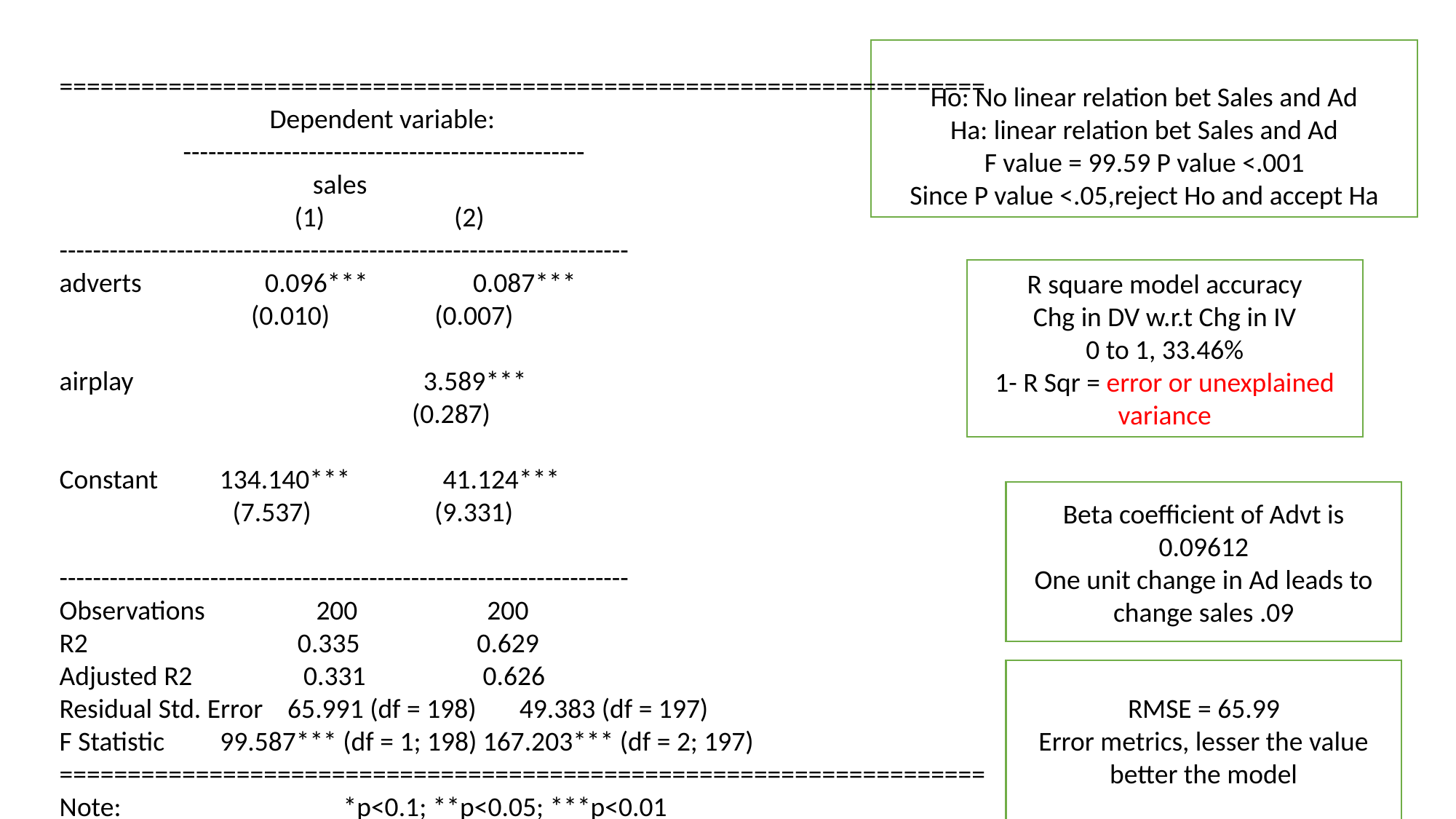

Ho: No linear relation bet Sales and Ad
Ha: linear relation bet Sales and Ad
F value = 99.59 P value <.001
Since P value <.05,reject Ho and accept Ha
====================================================================
                                  Dependent variable:
                    ------------------------------------------------
                                         sales
                                      (1)                     (2)
--------------------------------------------------------------------
adverts                    0.096***                 0.087***
                               (0.010)                 (0.007)

airplay                                               3.589***
                                                         (0.287)

Constant          134.140***               41.124***
                            (7.537)                    (9.331)

--------------------------------------------------------------------
Observations                  200                     200
R2                                  0.335                   0.629
Adjusted R2                  0.331                   0.626
Residual Std. Error    65.991 (df = 198)       49.383 (df = 197)
F Statistic         99.587*** (df = 1; 198) 167.203*** (df = 2; 197)
====================================================================
Note:                                    *p<0.1; **p<0.05; ***p<0.01

R square model accuracy
Chg in DV w.r.t Chg in IV
0 to 1, 33.46%
1- R Sqr = error or unexplained variance

Beta coefficient of Advt is 0.09612
One unit change in Ad leads to change sales .09

RMSE = 65.99
Error metrics, lesser the value better the model